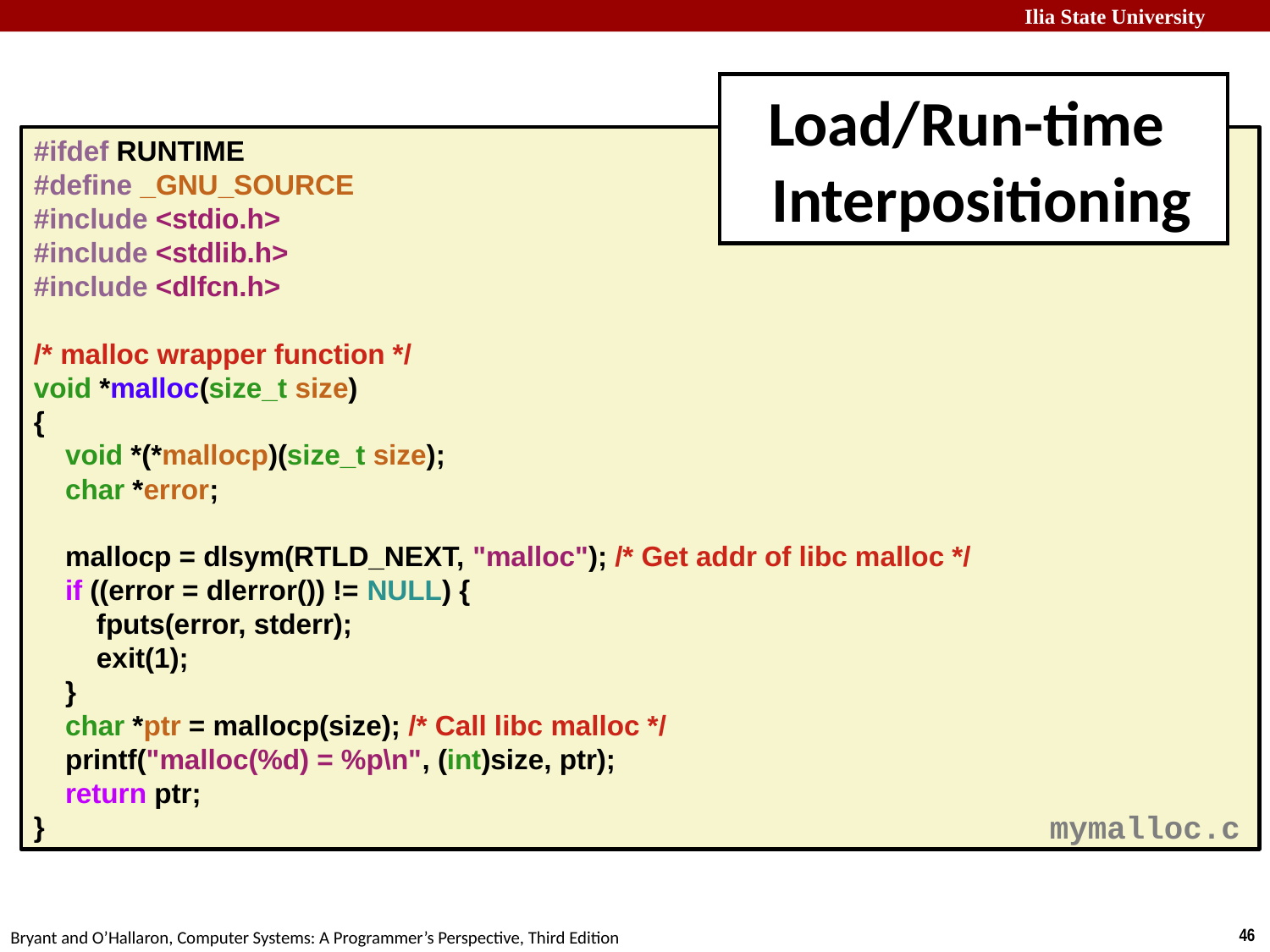

# Load/Run-time Interpositioning
#ifdef RUNTIME
#define _GNU_SOURCE
#include <stdio.h>
#include <stdlib.h>
#include <dlfcn.h>

/* malloc wrapper function */
void *malloc(size_t size)
{
    void *(*mallocp)(size_t size);
    char *error;

    mallocp = dlsym(RTLD_NEXT, "malloc"); /* Get addr of libc malloc */
    if ((error = dlerror()) != NULL) {
        fputs(error, stderr);
        exit(1);
    }
    char *ptr = mallocp(size); /* Call libc malloc */
    printf("malloc(%d) = %p\n", (int)size, ptr);
    return ptr;
}
mymalloc.c